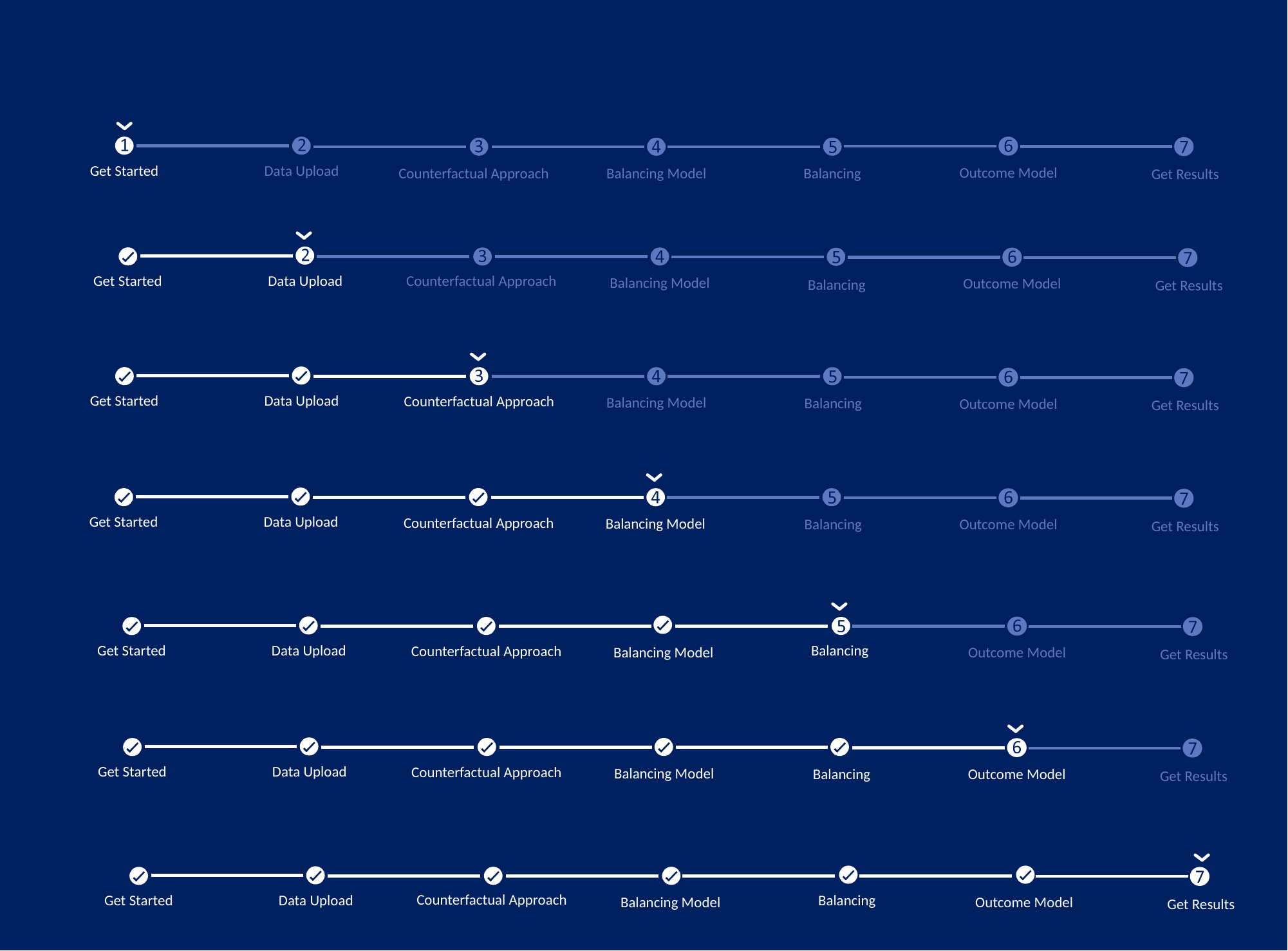

Get Started
Data Upload
Balancing Model
Balancing
Counterfactual Approach

Outcome Model
Get Results

Counterfactual Approach
Get Started
Data Upload
Balancing Model

Balancing

Outcome Model
Get Results

Get Started
Data Upload
Balancing Model

Balancing

Outcome Model
Get Results
Counterfactual Approach

Get Started
Data Upload
Balancing Model

Balancing

Outcome Model
Get Results
Counterfactual Approach
Get Started
Data Upload
Balancing Model

Balancing

Outcome Model
Get Results
Counterfactual Approach

Get Started
Data Upload
Balancing Model

Balancing

Outcome Model
Get Results
Counterfactual Approach

Get Started
Data Upload
Balancing Model

Balancing

Outcome Model
Get Results
Counterfactual Approach